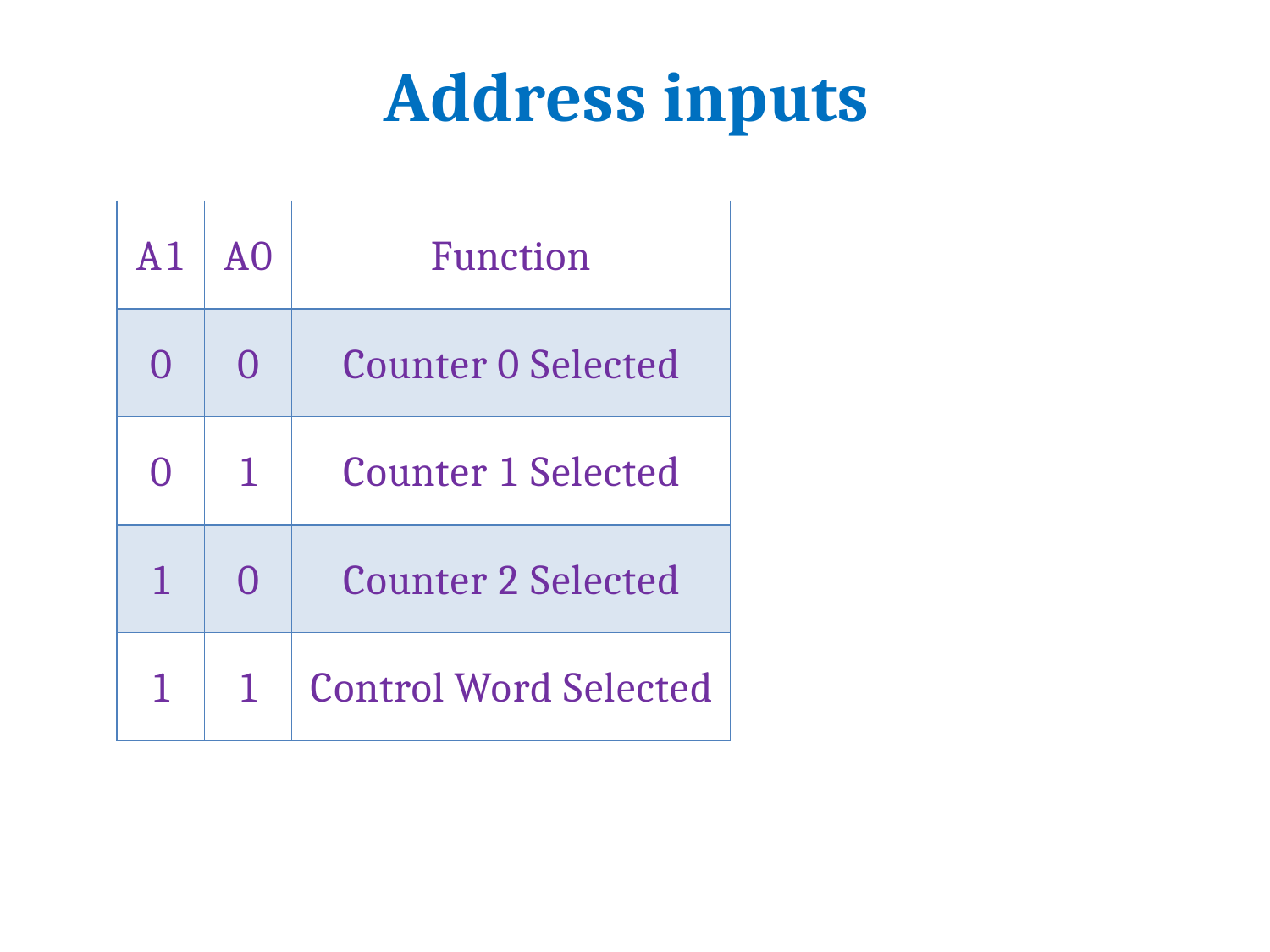

# Address inputs
| A1 | A0 | Function |
| --- | --- | --- |
| 0 | 0 | Counter 0 Selected |
| 0 | 1 | Counter 1 Selected |
| 1 | 0 | Counter 2 Selected |
| 1 | 1 | Control Word Selected |